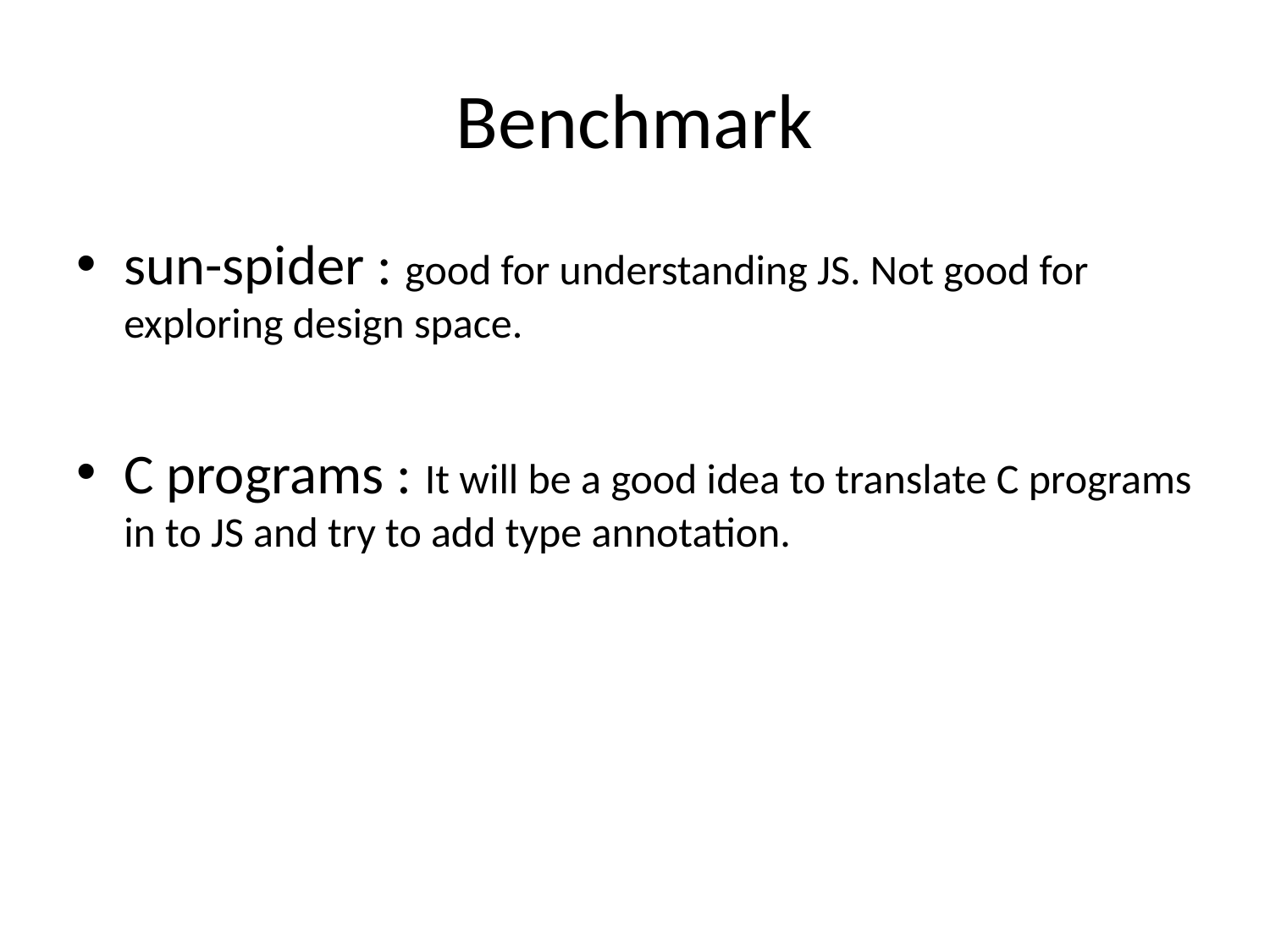

# Benchmark
sun-spider : good for understanding JS. Not good for exploring design space.

C programs : It will be a good idea to translate C programs in to JS and try to add type annotation.